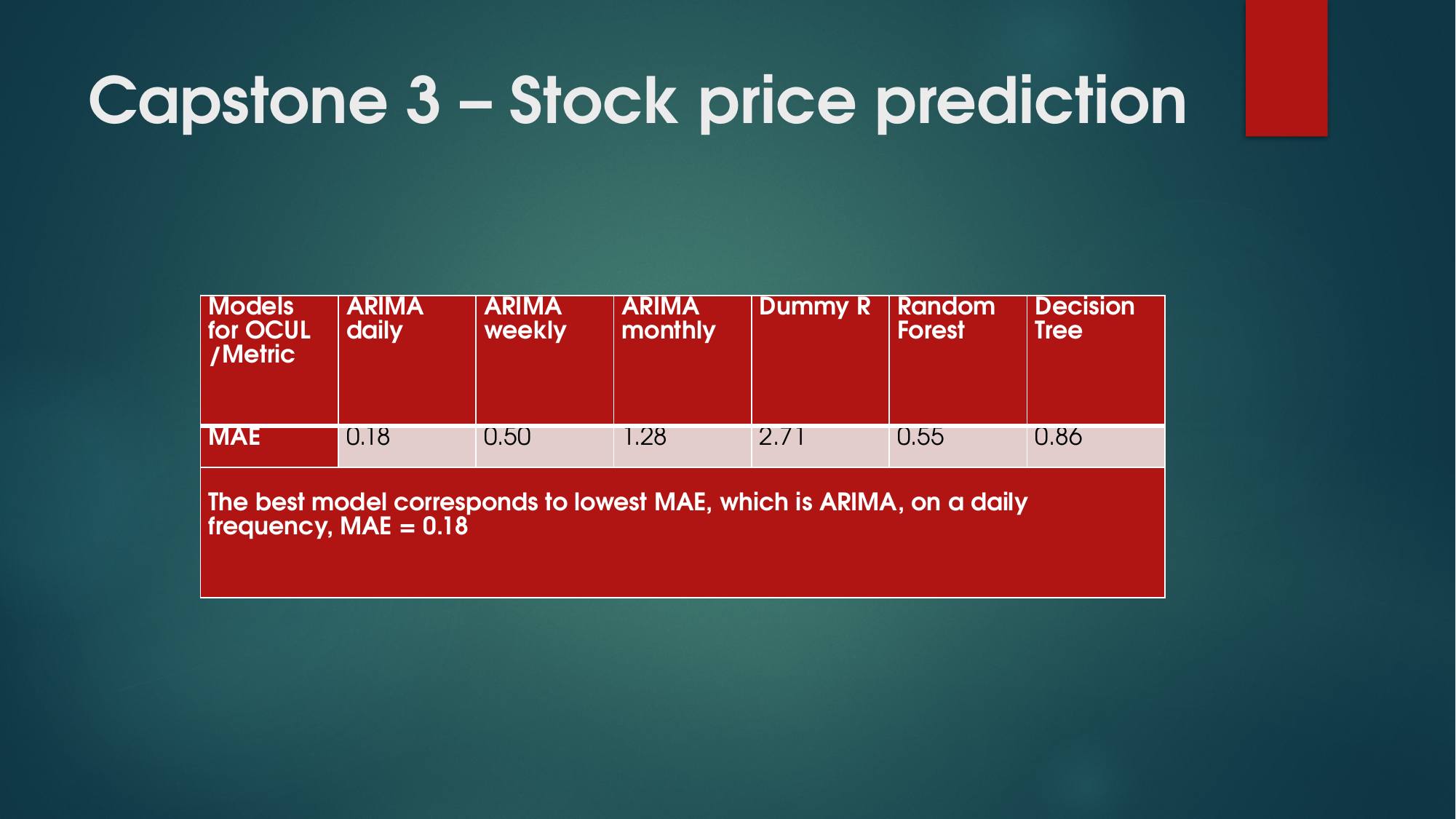

# Capstone 3 – Stock price prediction
| Models for OCUL /Metric | ARIMA daily | ARIMA weekly | ARIMA monthly | Dummy R | Random Forest | Decision Tree |
| --- | --- | --- | --- | --- | --- | --- |
| MAE | 0.18 | 0.50 | 1.28 | 2.71 | 0.55 | 0.86 |
| The best model corresponds to lowest MAE, which is ARIMA, on a daily frequency, MAE = 0.18 |  |  |  |  |  |  |